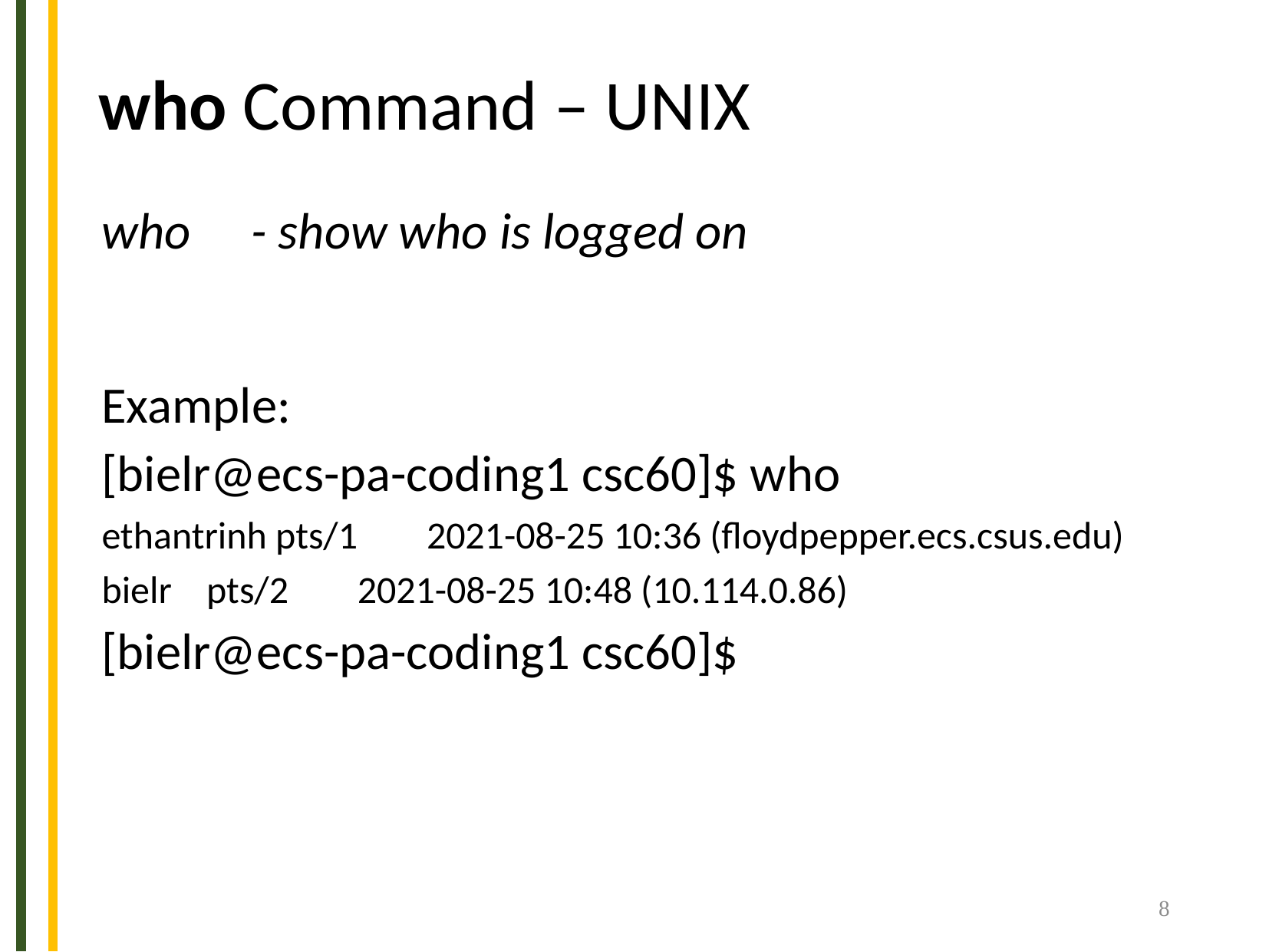

# who Command – UNIX
who	   - show who is logged on

Example:
[bielr@ecs-pa-coding1 csc60]$ who
ethantrinh pts/1        2021-08-25 10:36 (floydpepper.ecs.csus.edu)
bielr    pts/2        2021-08-25 10:48 (10.114.0.86)
[bielr@ecs-pa-coding1 csc60]$
8